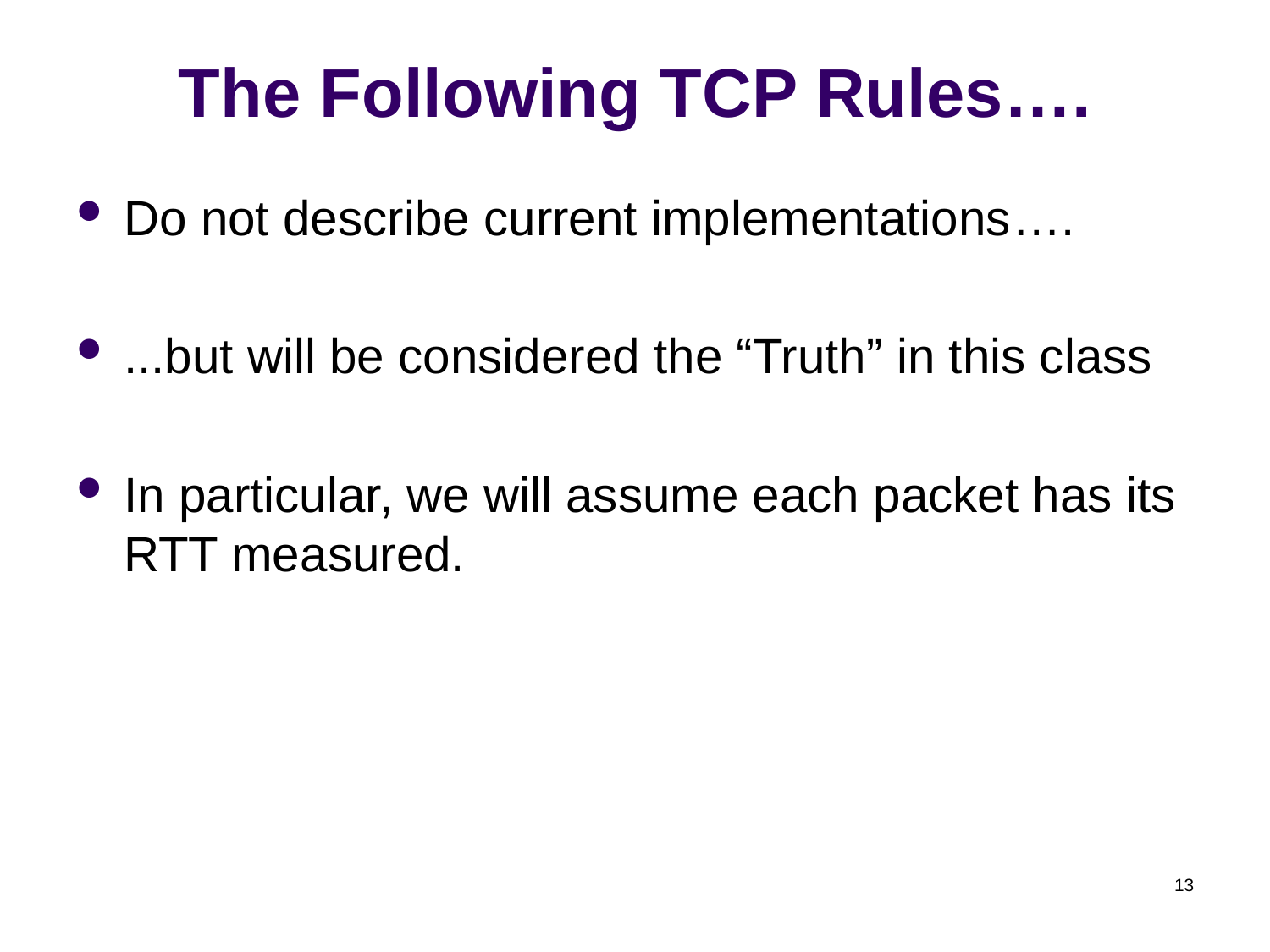

# The Following TCP Rules….
Do not describe current implementations….

...but will be considered the “Truth” in this class

In particular, we will assume each packet has its RTT measured.
13